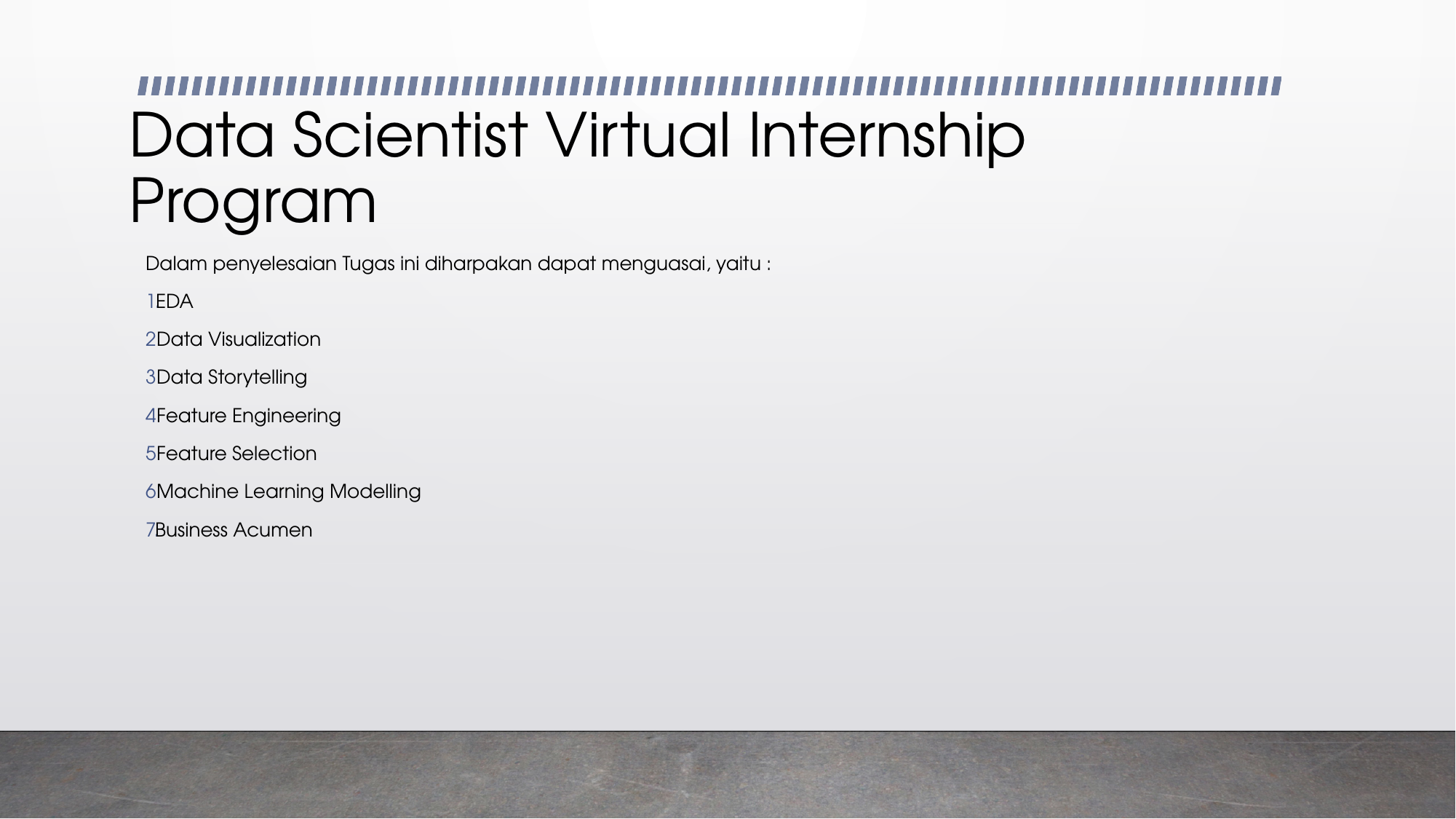

# Data Scientist Virtual Internship Program
Dalam penyelesaian Tugas ini diharpakan dapat menguasai, yaitu :
EDA
Data Visualization
Data Storytelling
Feature Engineering
Feature Selection
Machine Learning Modelling
Business Acumen